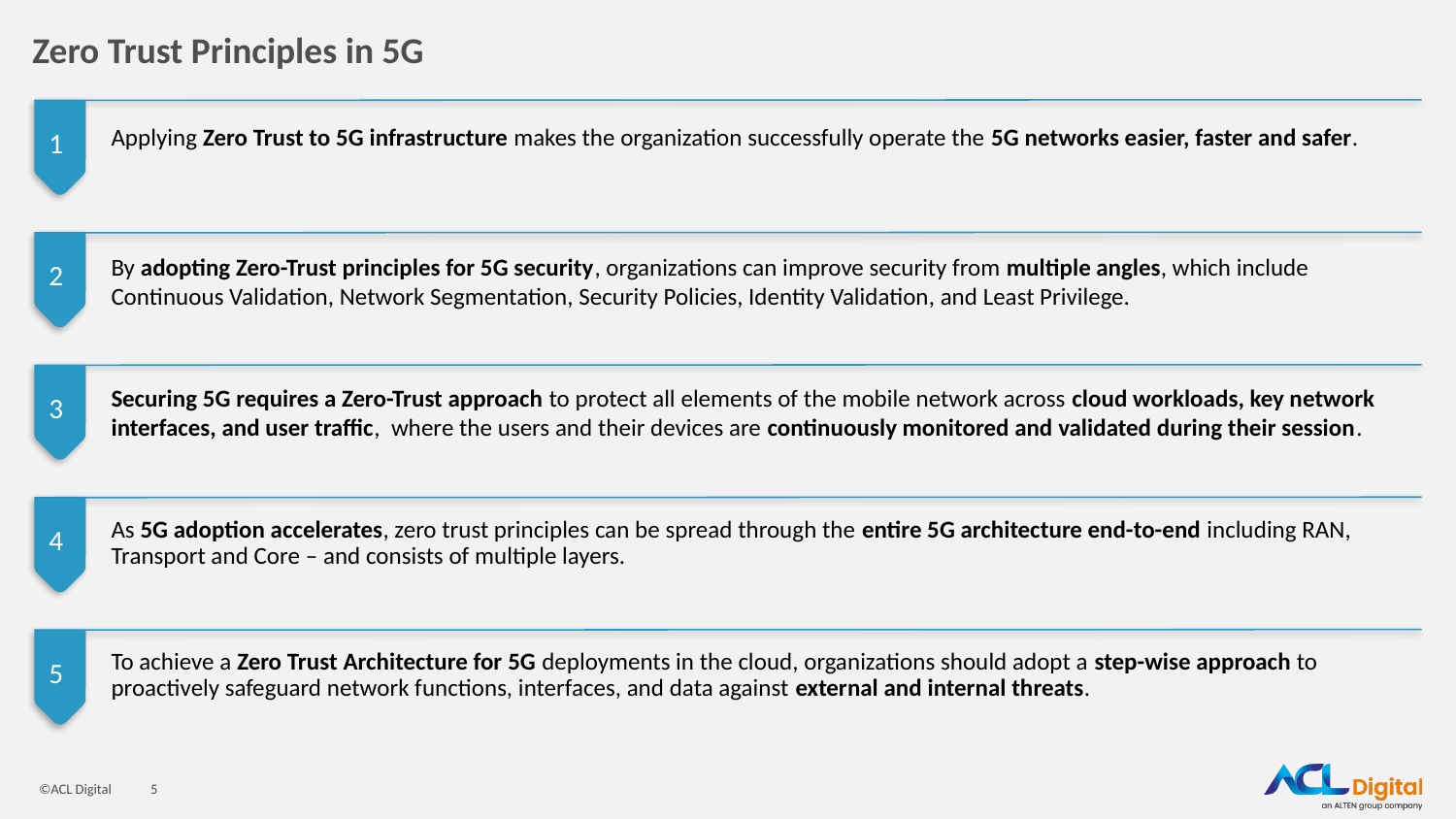

# Zero Trust Principles in 5G

1
Applying Zero Trust to 5G infrastructure makes the organization successfully operate the 5G networks easier, faster and safer.

2
By adopting Zero-Trust principles for 5G security, organizations can improve security from multiple angles, which include Continuous Validation, Network Segmentation, Security Policies, Identity Validation, and Least Privilege.

3
Securing 5G requires a Zero-Trust approach to protect all elements of the mobile network across cloud workloads, key network interfaces, and user traffic,  where the users and their devices are continuously monitored and validated during their session.

4
As 5G adoption accelerates, zero trust principles can be spread through the entire 5G architecture end-to-end including RAN, Transport and Core – and consists of multiple layers.

5
To achieve a Zero Trust Architecture for 5G deployments in the cloud, organizations should adopt a step-wise approach to proactively safeguard network functions, interfaces, and data against external and internal threats.